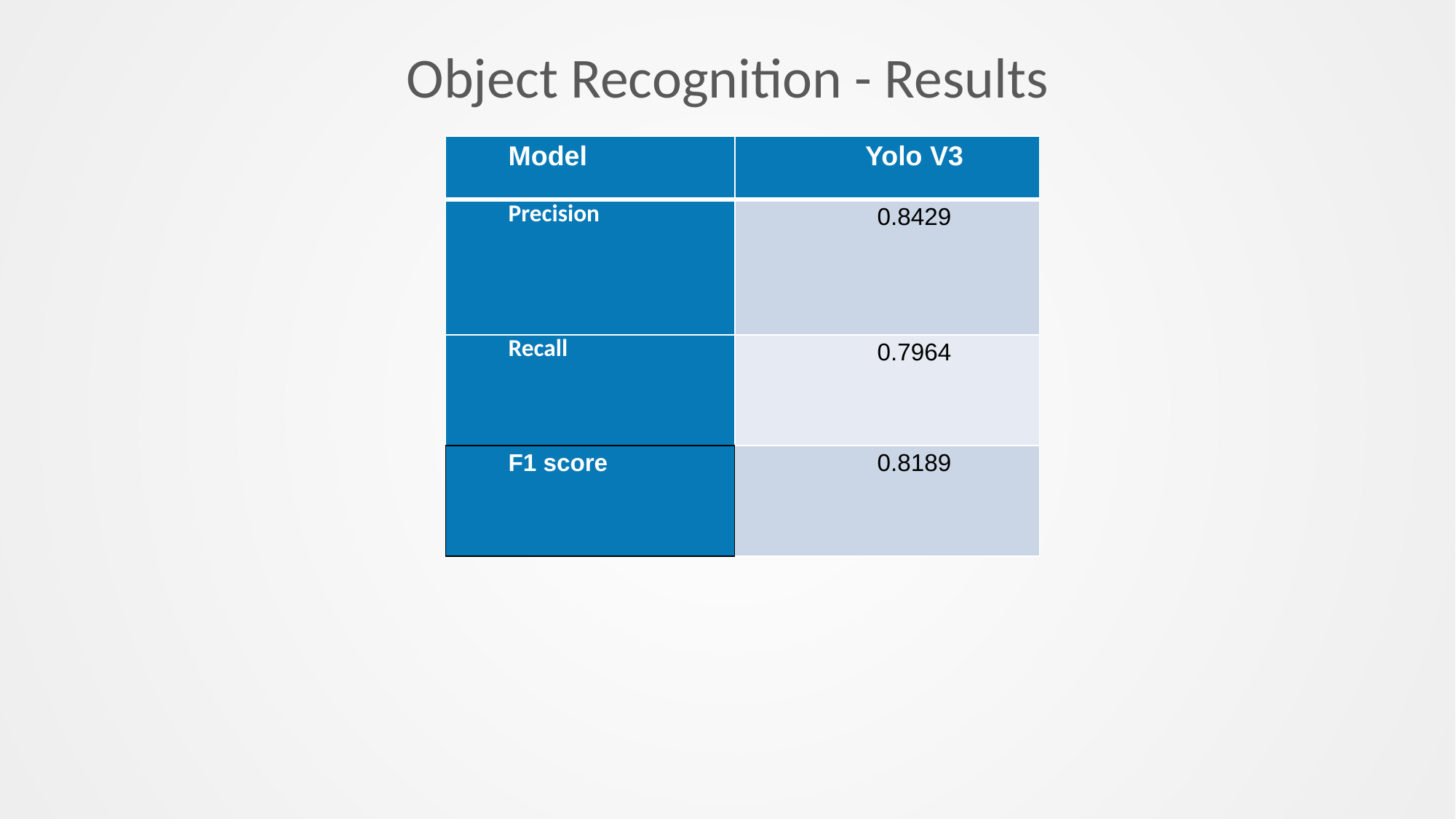

# Object Recognition - Results

| Model | Yolo V3 |
| --- | --- |
| Precision | 0.8429 |
| Recall | 0.7964 |
| F1 score | 0.8189 |